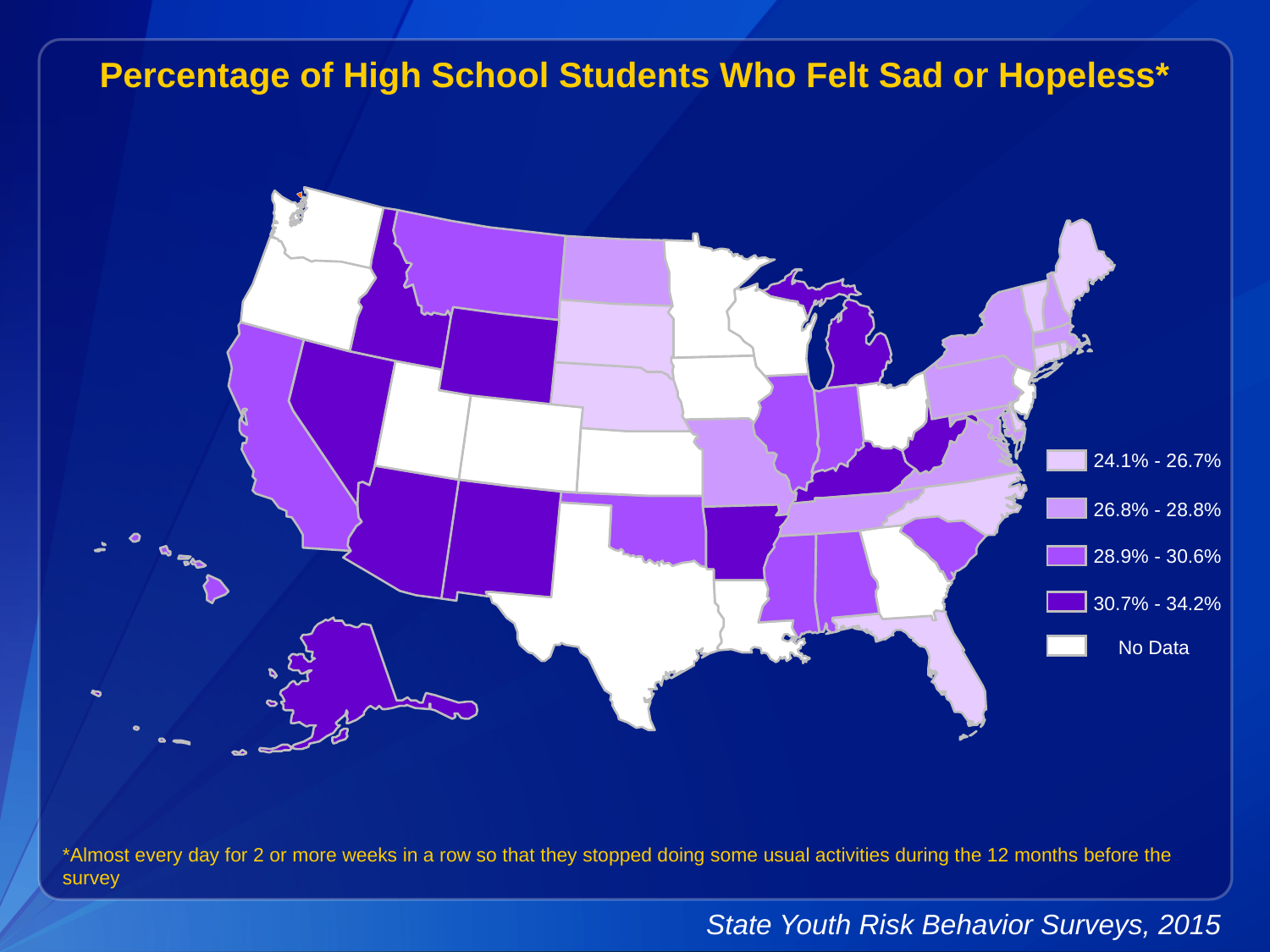

Percentage of High School Students Who Felt Sad or Hopeless*

24.1% - 26.7%

26.8% - 28.8%

28.9% - 30.6%

30.7% - 34.2%

No Data

*Almost every day for 2 or more weeks in a row so that they stopped doing some usual activities during the 12 months before the survey
State Youth Risk Behavior Surveys, 2015